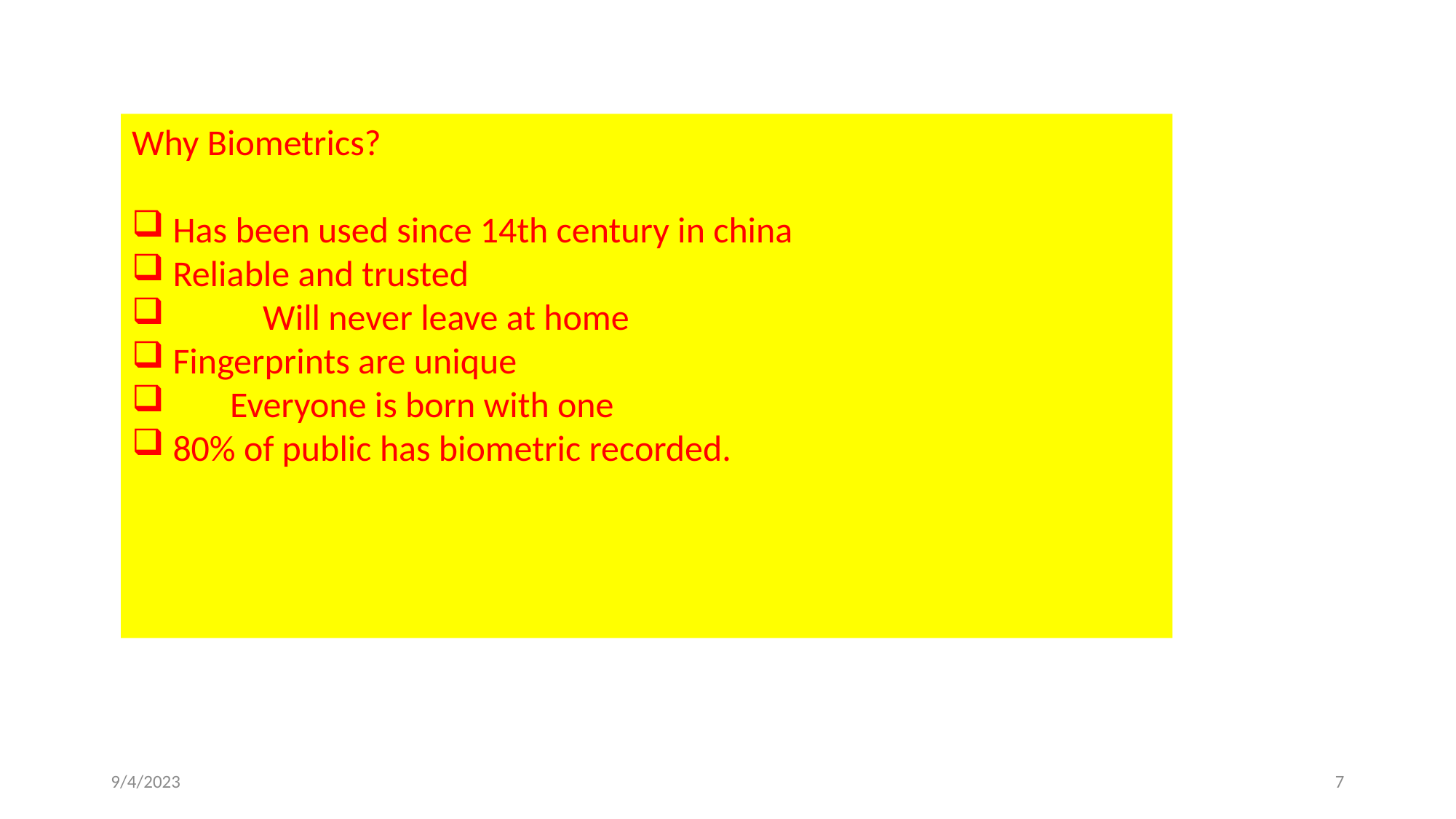

Why Biometrics?

Has been used since 14th century in china
Reliable and trusted
           Will never leave at home
Fingerprints are unique
       Everyone is born with one
80% of public has biometric recorded.

9/4/2023
7